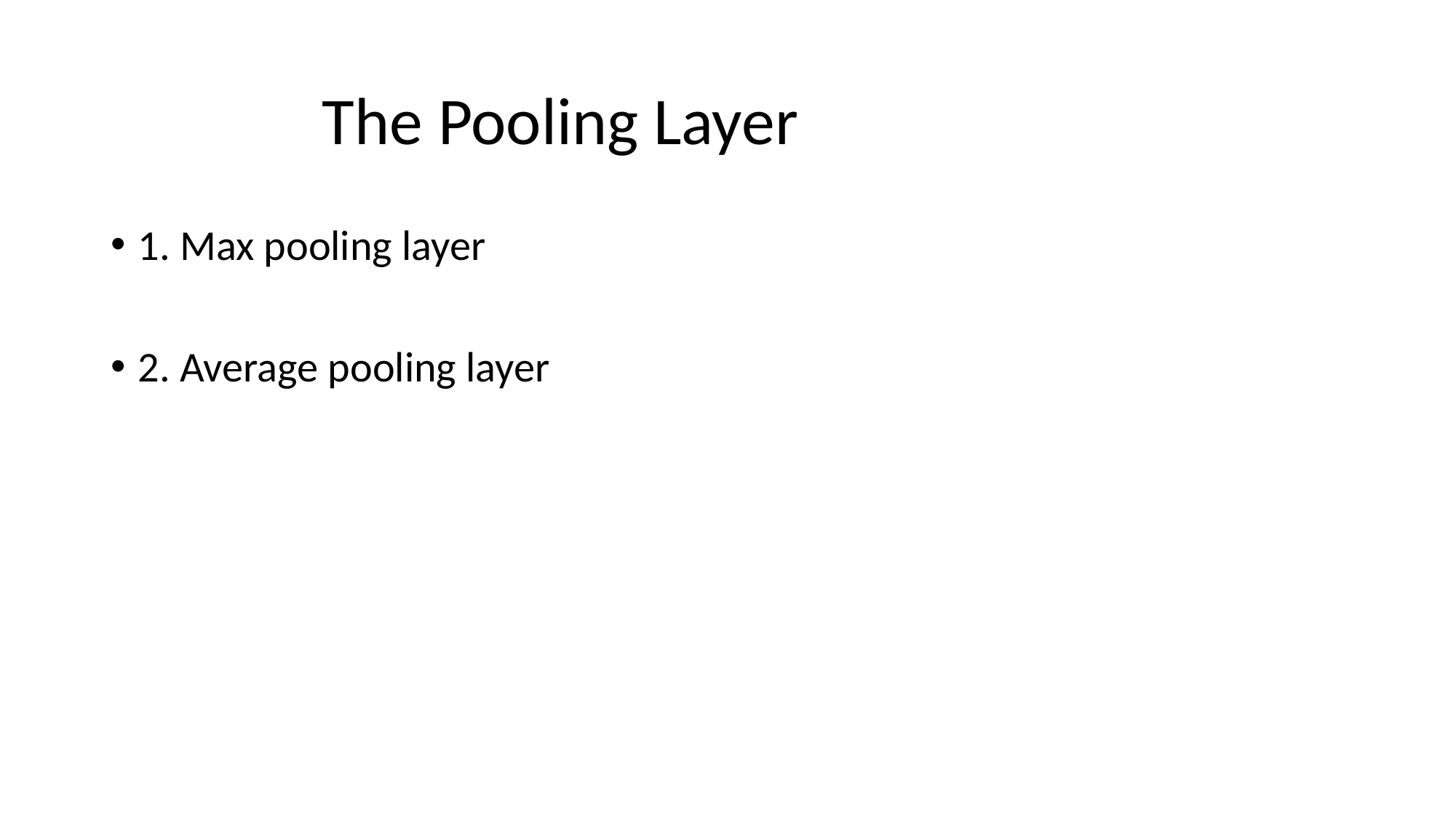

# The Pooling Layer
1. Max pooling layer

2. Average pooling layer